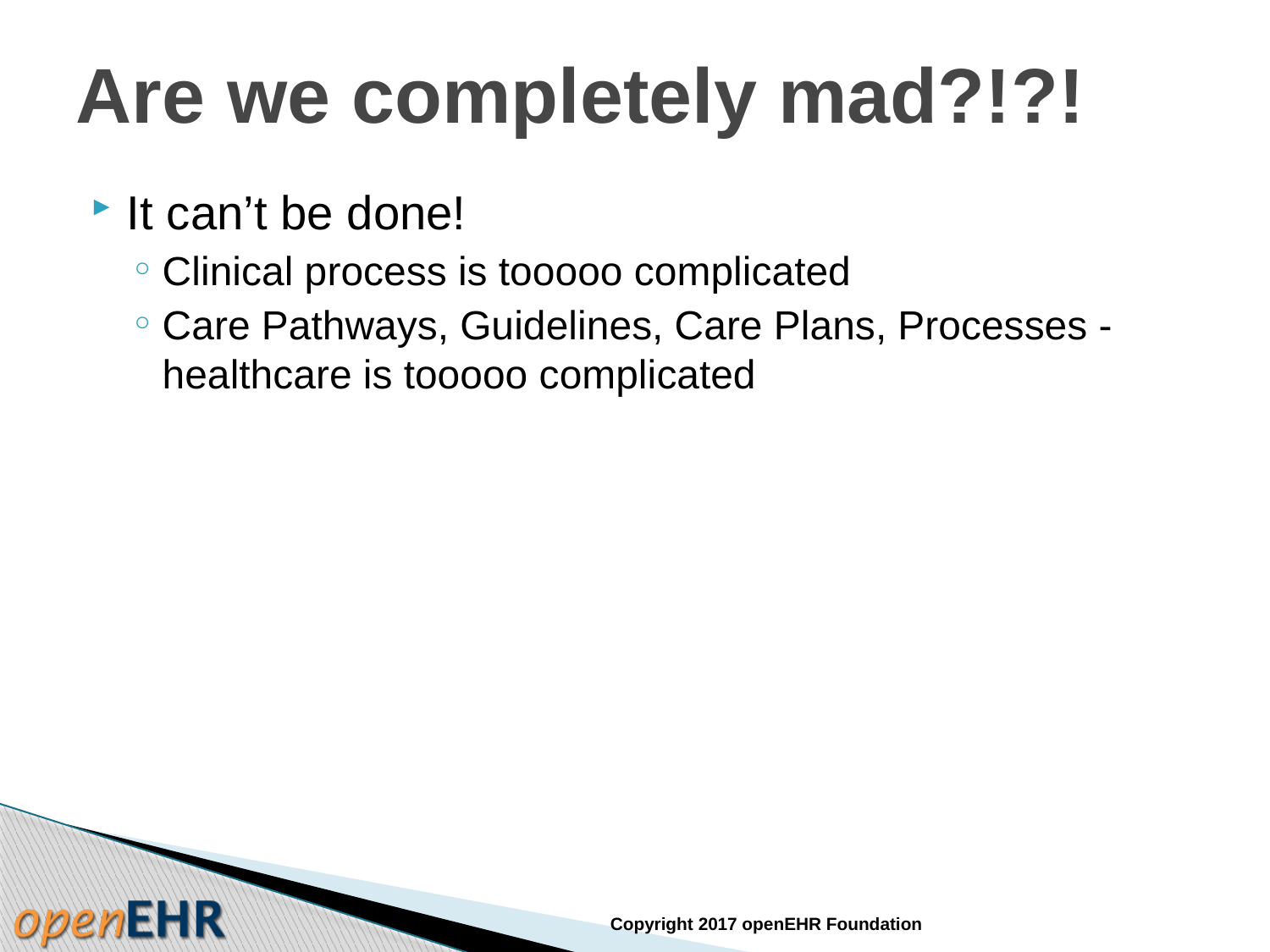

# Are we completely mad?!?!
It can’t be done!
Clinical process is tooooo complicated
Care Pathways, Guidelines, Care Plans, Processes - healthcare is tooooo complicated
Copyright 2017 openEHR Foundation